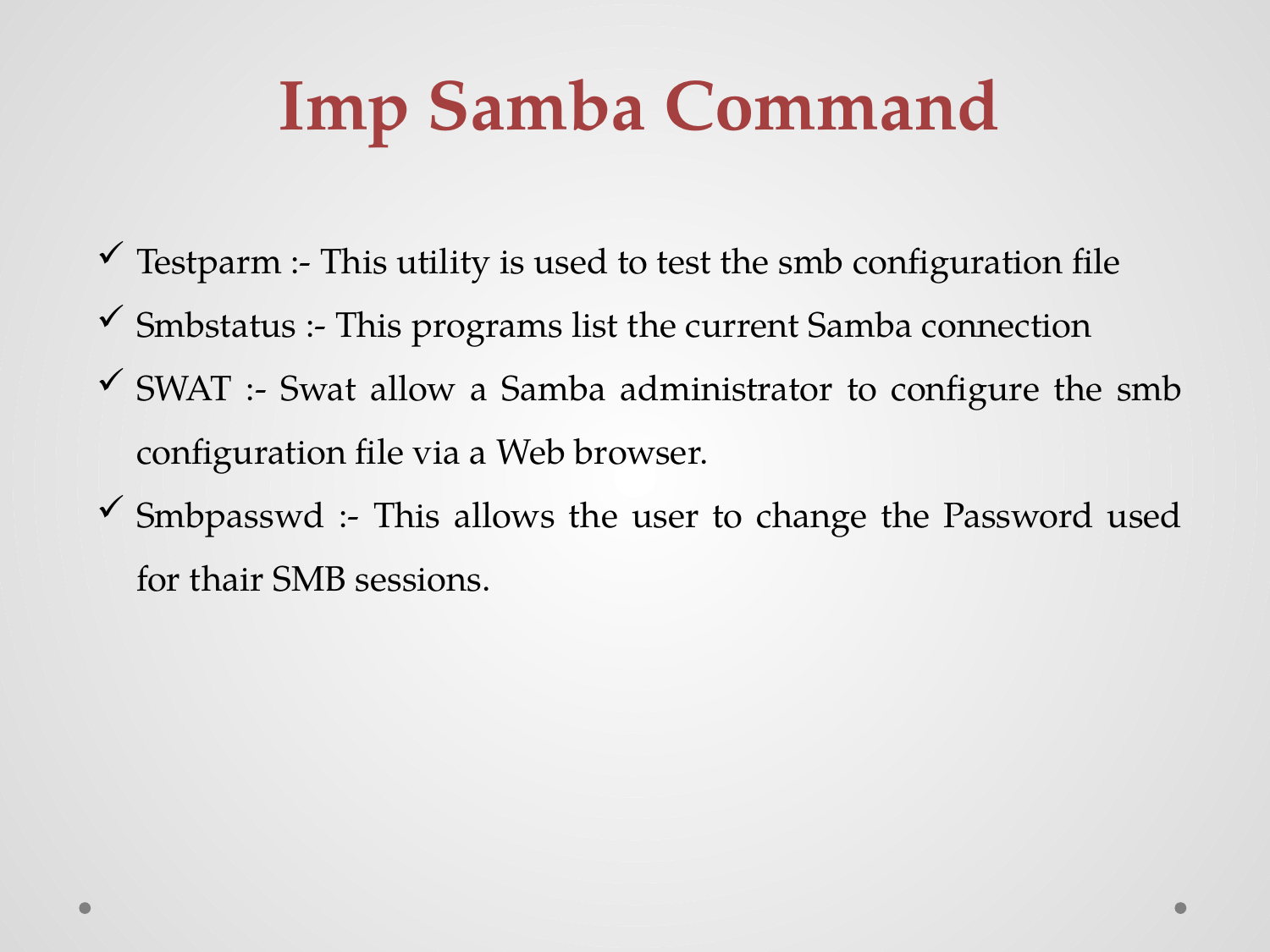

Imp Samba Command
Testparm :- This utility is used to test the smb configuration file
Smbstatus :- This programs list the current Samba connection
SWAT :- Swat allow a Samba administrator to configure the smb configuration file via a Web browser.
Smbpasswd :- This allows the user to change the Password used for thair SMB sessions.